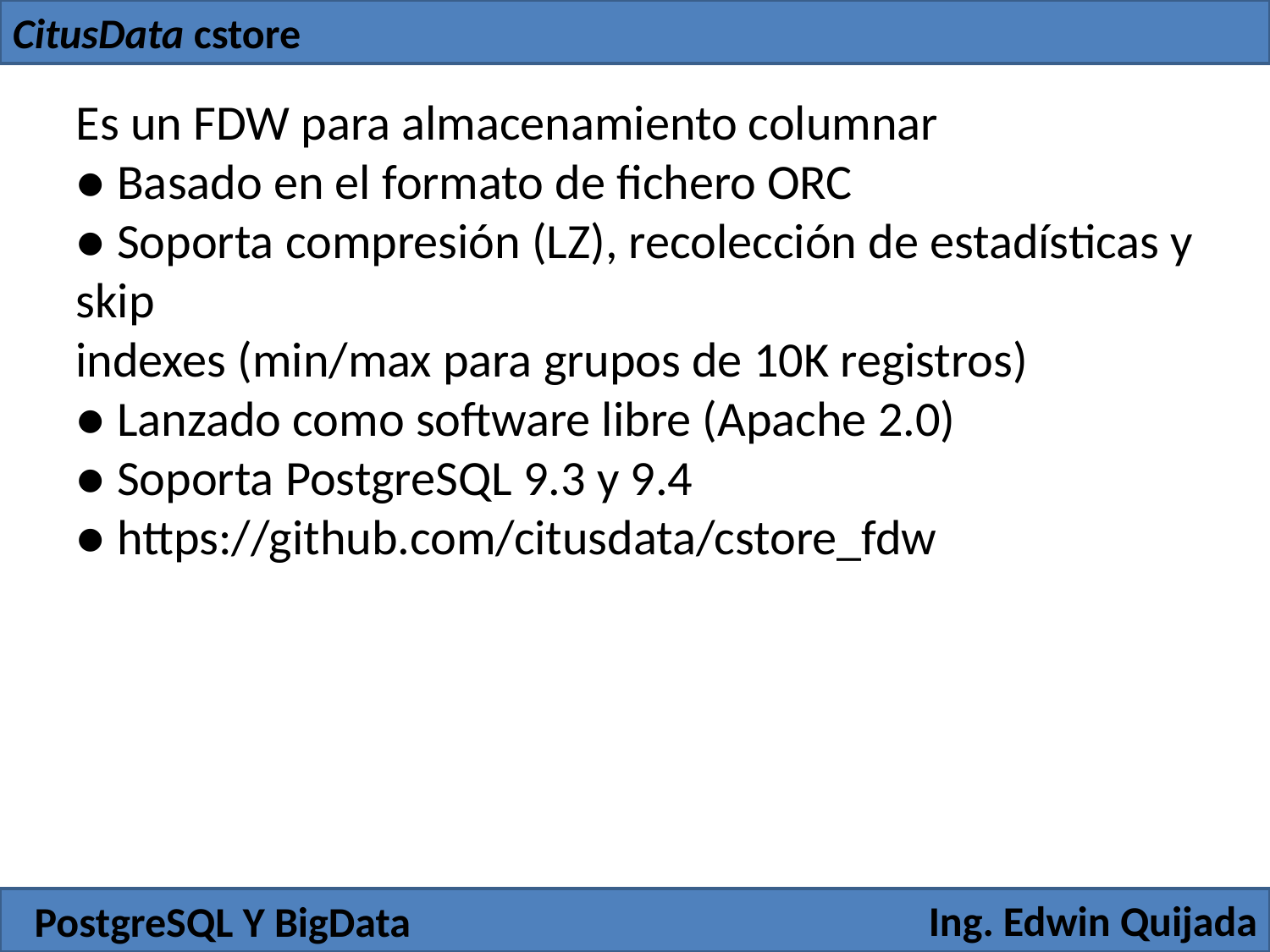

CitusData cstore

Es un FDW para almacenamiento columnar
● Basado en el formato de fichero ORC
● Soporta compresión (LZ), recolección de estadísticas y skip
indexes (min/max para grupos de 10K registros)
● Lanzado como software libre (Apache 2.0)
● Soporta PostgreSQL 9.3 y 9.4
● https://github.com/citusdata/cstore_fdw
Ing. Edwin Quijada

PostgreSQL Y BigData